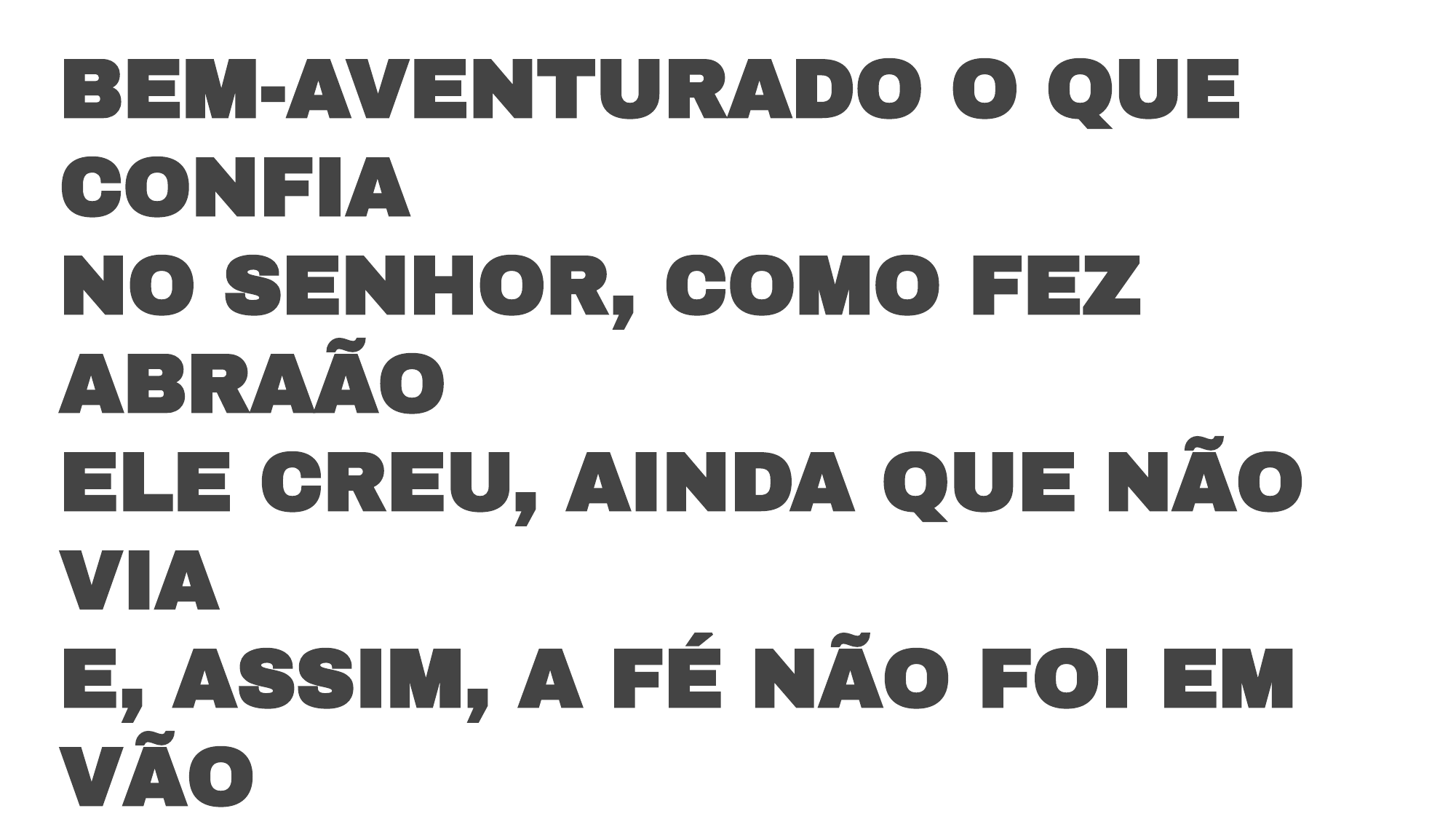

BEM-AVENTURADO O QUE CONFIA
NO SENHOR, COMO FEZ ABRAÃO
ELE CREU, AINDA QUE NÃO VIA
E, ASSIM, A FÉ NÃO FOI EM VÃO